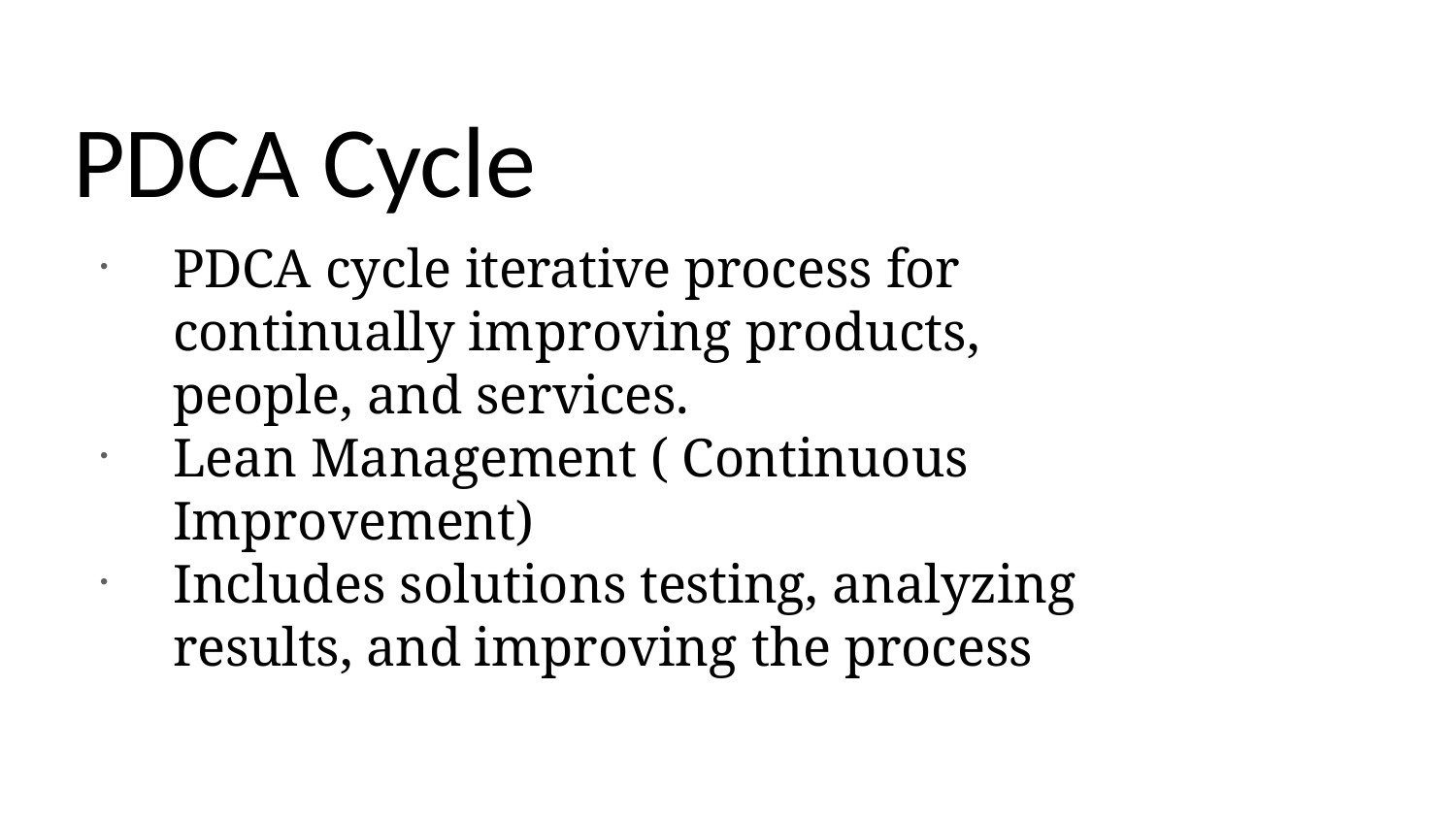

# PDCA Cycle
PDCA cycle iterative process for continually improving products, people, and services.
Lean Management ( Continuous Improvement)
Includes solutions testing, analyzing results, and improving the process